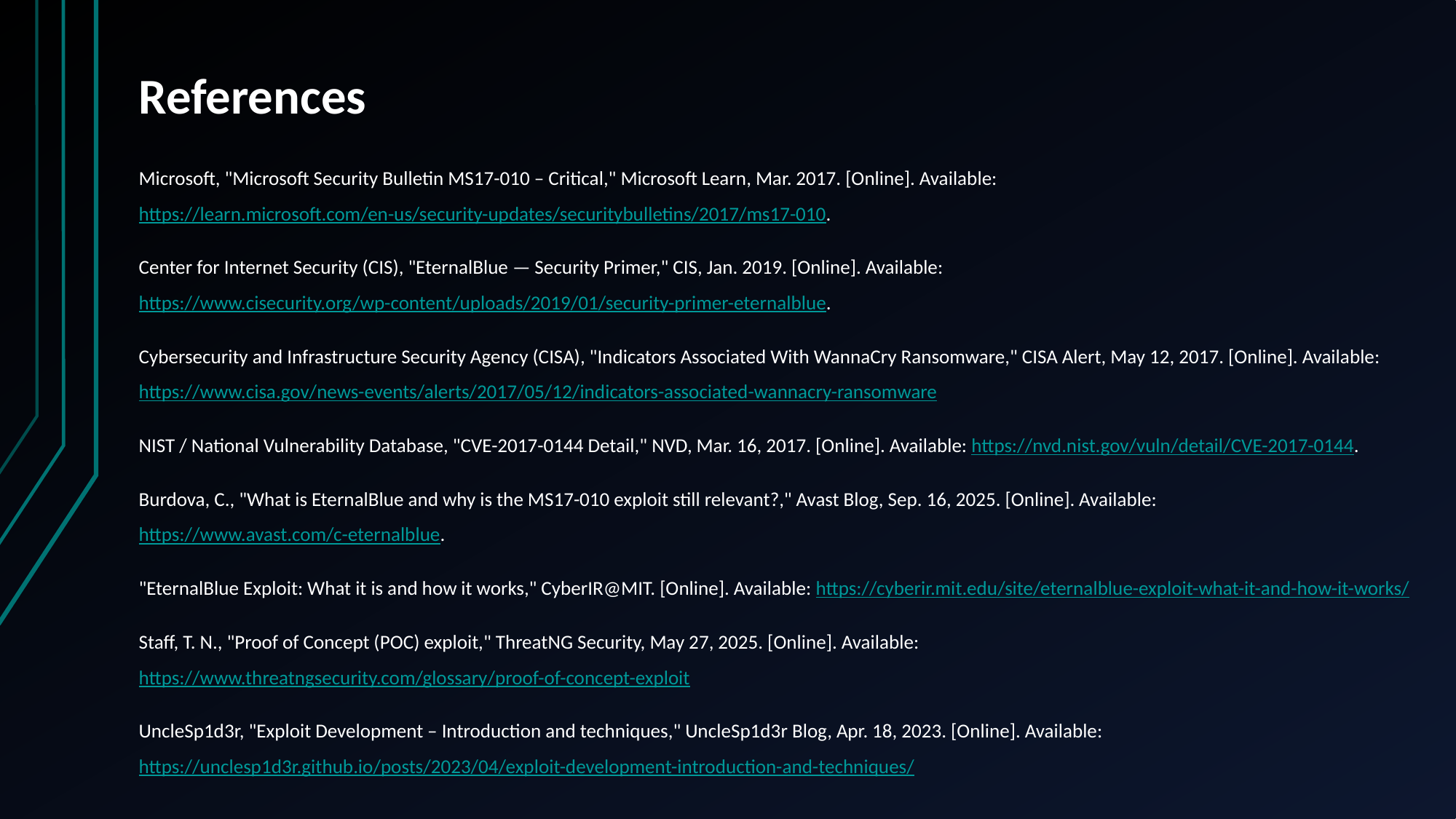

References

Microsoft, "Microsoft Security Bulletin MS17-010 – Critical," Microsoft Learn, Mar. 2017. [Online]. Available: https://learn.microsoft.com/en-us/security-updates/securitybulletins/2017/ms17-010.
Center for Internet Security (CIS), "EternalBlue — Security Primer," CIS, Jan. 2019. [Online]. Available: https://www.cisecurity.org/wp-content/uploads/2019/01/security-primer-eternalblue.
Cybersecurity and Infrastructure Security Agency (CISA), "Indicators Associated With WannaCry Ransomware," CISA Alert, May 12, 2017. [Online]. Available: https://www.cisa.gov/news-events/alerts/2017/05/12/indicators-associated-wannacry-ransomware
NIST / National Vulnerability Database, "CVE-2017-0144 Detail," NVD, Mar. 16, 2017. [Online]. Available: https://nvd.nist.gov/vuln/detail/CVE-2017-0144.
Burdova, C., "What is EternalBlue and why is the MS17-010 exploit still relevant?," Avast Blog, Sep. 16, 2025. [Online]. Available: https://www.avast.com/c-eternalblue.
"EternalBlue Exploit: What it is and how it works," CyberIR@MIT. [Online]. Available: https://cyberir.mit.edu/site/eternalblue-exploit-what-it-and-how-it-works/
Staff, T. N., "Proof of Concept (POC) exploit," ThreatNG Security, May 27, 2025. [Online]. Available: https://www.threatngsecurity.com/glossary/proof-of-concept-exploit
UncleSp1d3r, "Exploit Development – Introduction and techniques," UncleSp1d3r Blog, Apr. 18, 2023. [Online]. Available: https://unclesp1d3r.github.io/posts/2023/04/exploit-development-introduction-and-techniques/